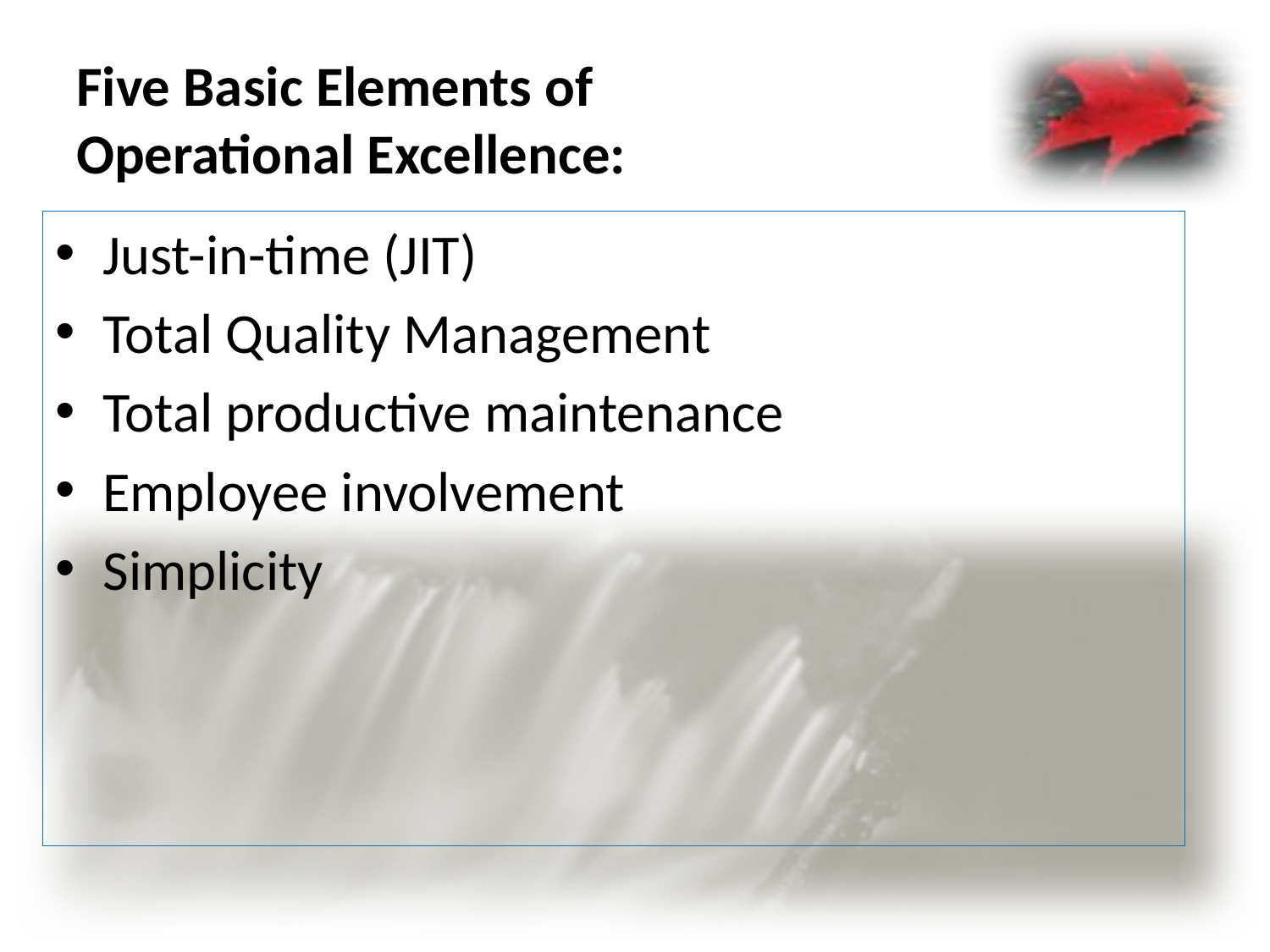

# Five Basic Elements of Operational Excellence:
Just-in-time (JIT)
Total Quality Management
Total productive maintenance
Employee involvement
Simplicity